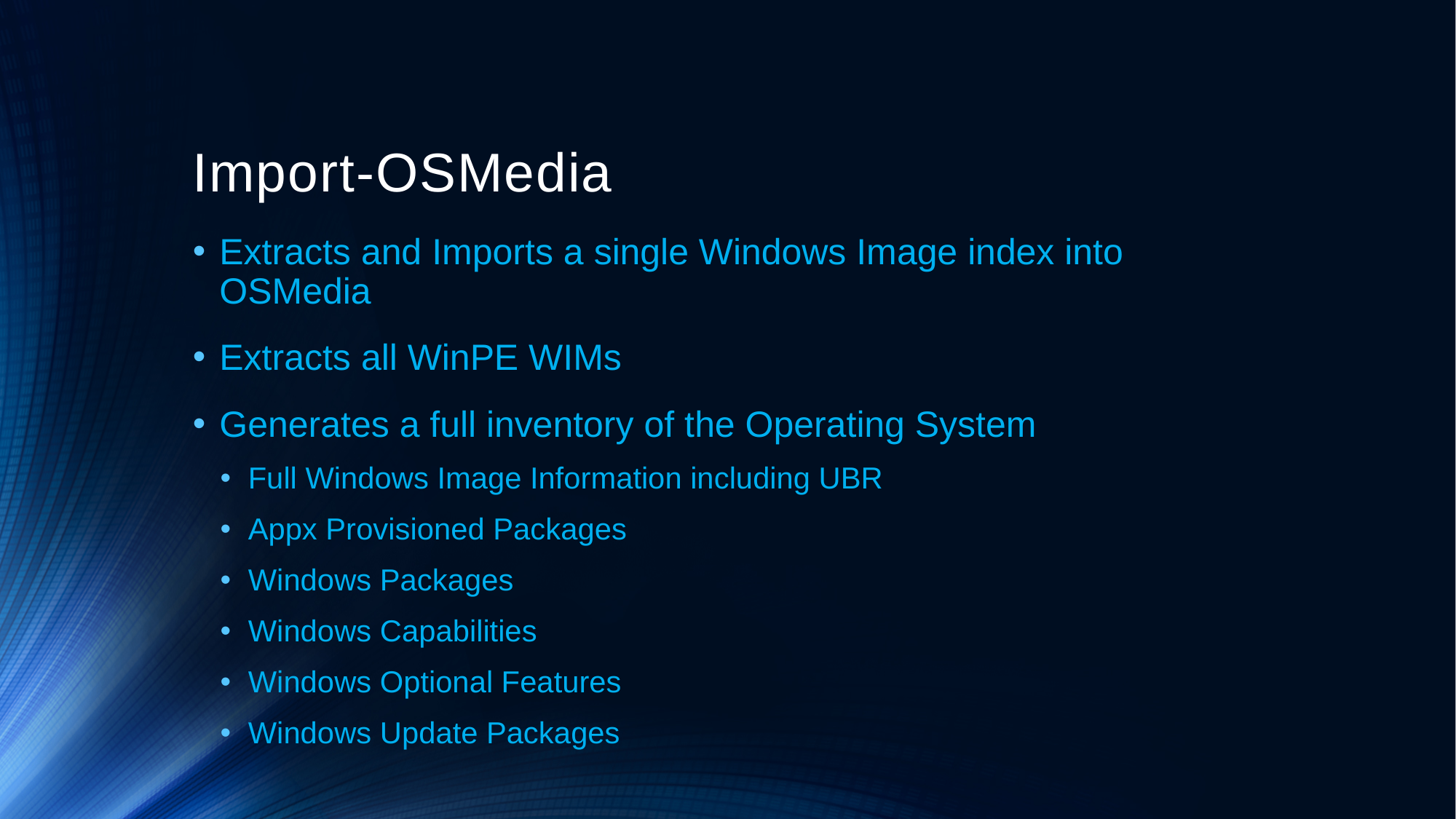

# Import-OSMedia
Extracts and Imports a single Windows Image index into OSMedia
Extracts all WinPE WIMs
Generates a full inventory of the Operating System
Full Windows Image Information including UBR
Appx Provisioned Packages
Windows Packages
Windows Capabilities
Windows Optional Features
Windows Update Packages